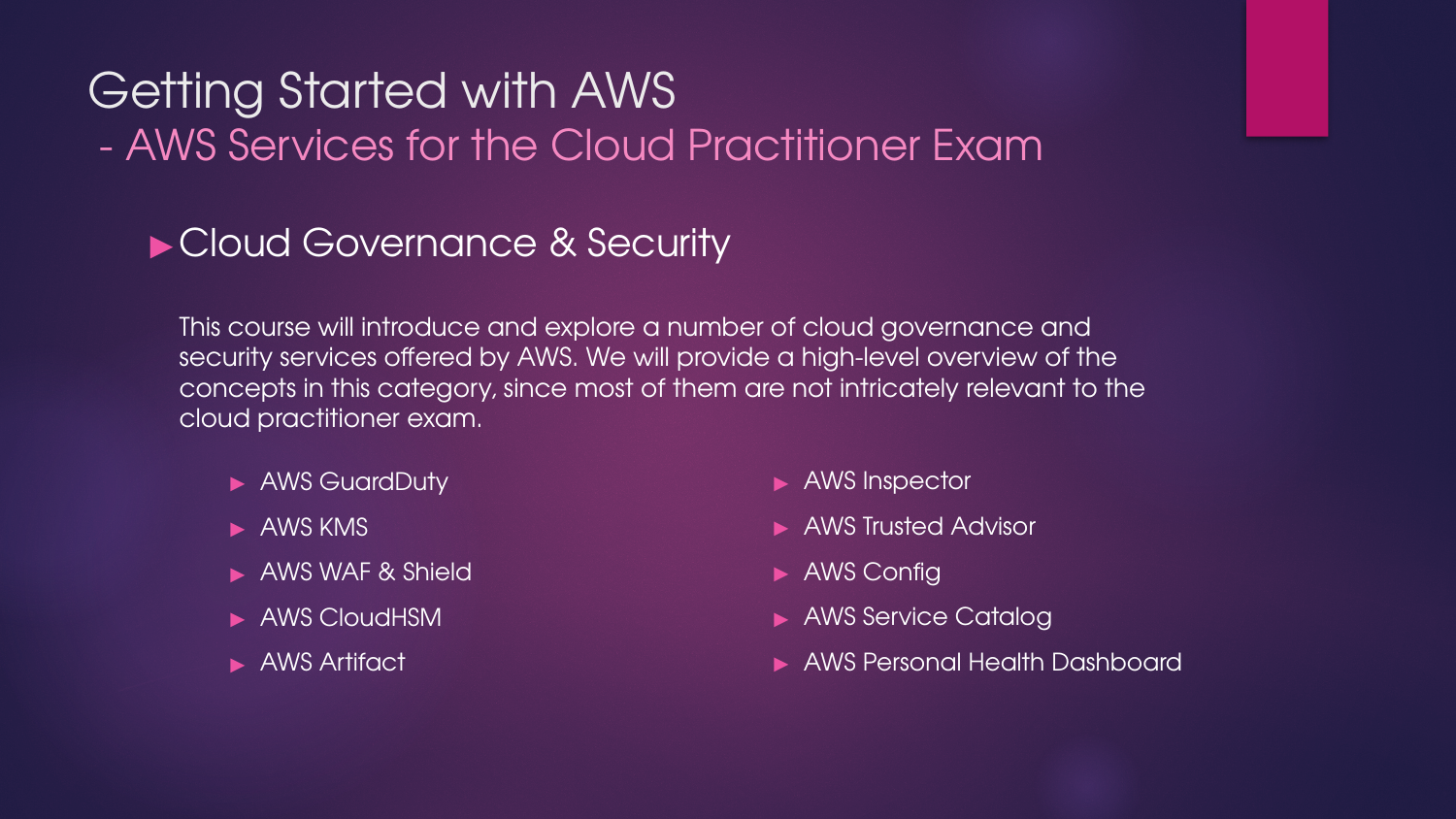

# Getting Started with AWS - AWS Services for the Cloud Practitioner Exam
Cloud Governance & Security
This course will introduce and explore a number of cloud governance and security services offered by AWS. We will provide a high-level overview of the concepts in this category, since most of them are not intricately relevant to the cloud practitioner exam.
AWS Inspector
AWS Trusted Advisor
AWS Config
AWS Service Catalog
AWS Personal Health Dashboard

AWS GuardDuty
AWS KMS
AWS WAF & Shield
AWS CloudHSM
AWS Artifact